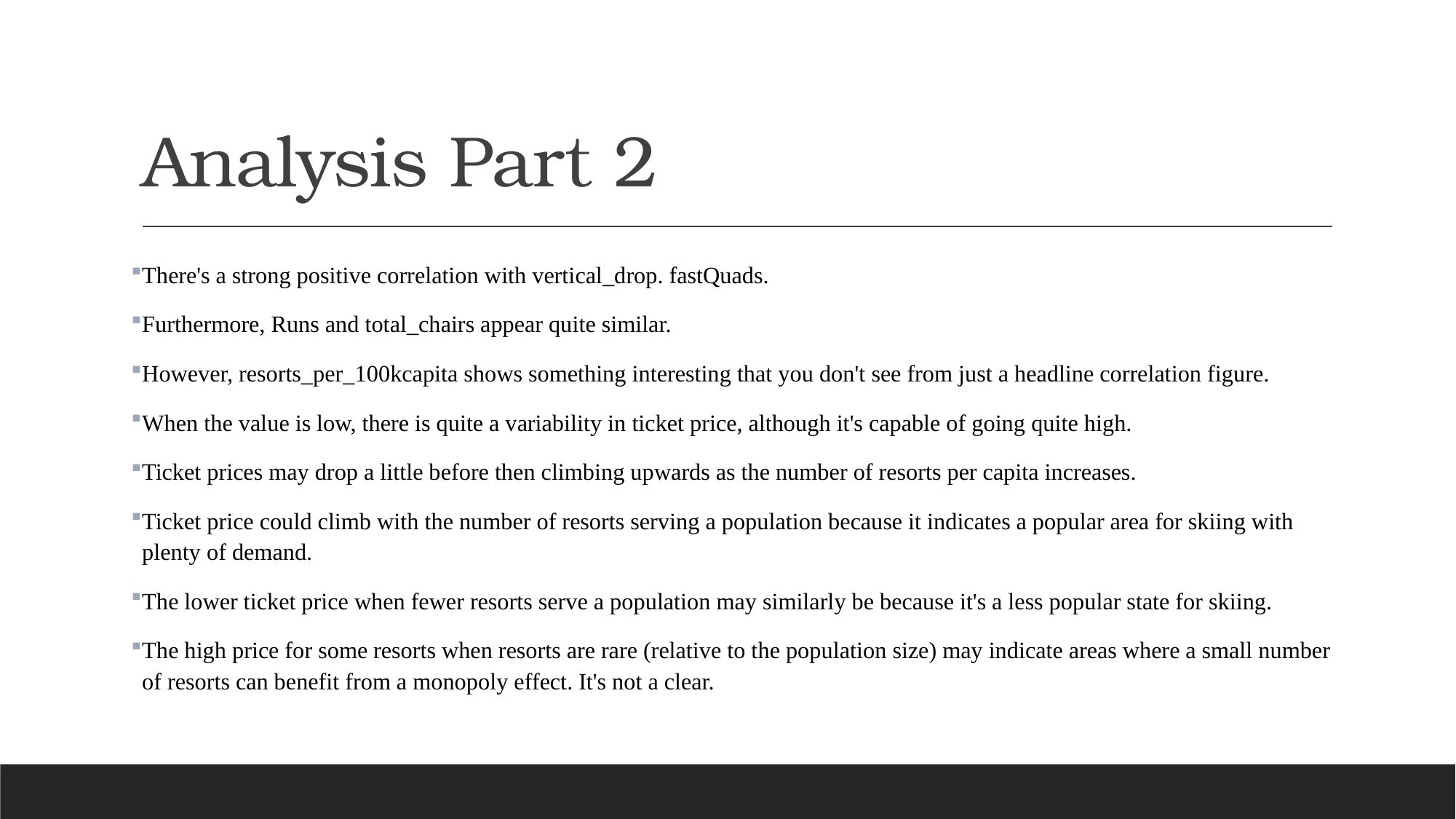

# Analysis Part 2
There's a strong positive correlation with vertical_drop. fastQuads.
Furthermore, Runs and total_chairs appear quite similar.
However, resorts_per_100kcapita shows something interesting that you don't see from just a headline correlation figure.
When the value is low, there is quite a variability in ticket price, although it's capable of going quite high.
Ticket prices may drop a little before then climbing upwards as the number of resorts per capita increases.
Ticket price could climb with the number of resorts serving a population because it indicates a popular area for skiing with plenty of demand.
The lower ticket price when fewer resorts serve a population may similarly be because it's a less popular state for skiing.
The high price for some resorts when resorts are rare (relative to the population size) may indicate areas where a small number of resorts can benefit from a monopoly effect. It's not a clear.